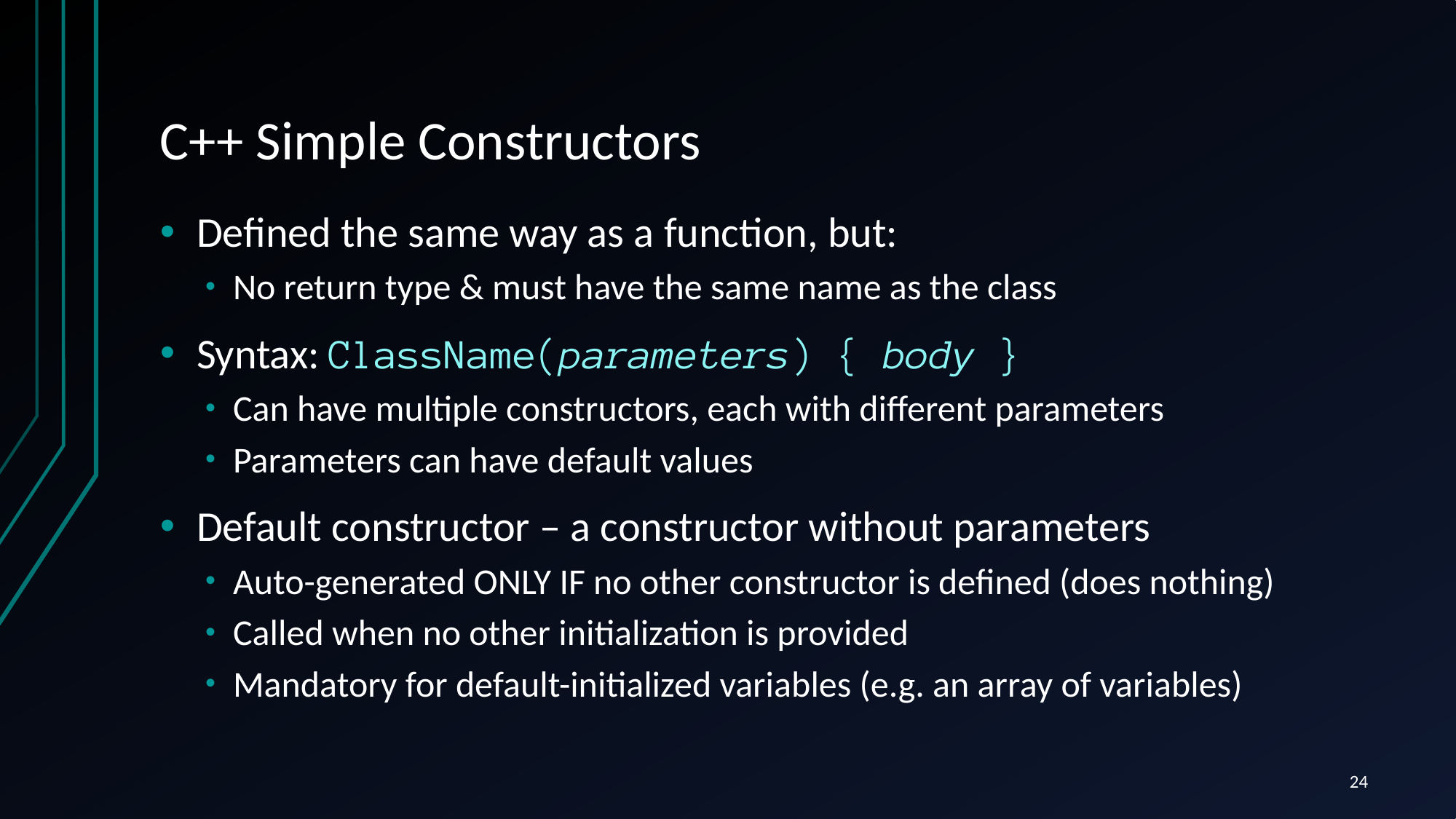

# C++ Simple Constructors
Defined the same way as a function, but:
No return type & must have the same name as the class
Syntax: ClassName(parameters) { body }
Can have multiple constructors, each with different parameters
Parameters can have default values
Default constructor – a constructor without parameters
Auto-generated ONLY IF no other constructor is defined (does nothing)
Called when no other initialization is provided
Mandatory for default-initialized variables (e.g. an array of variables)

24